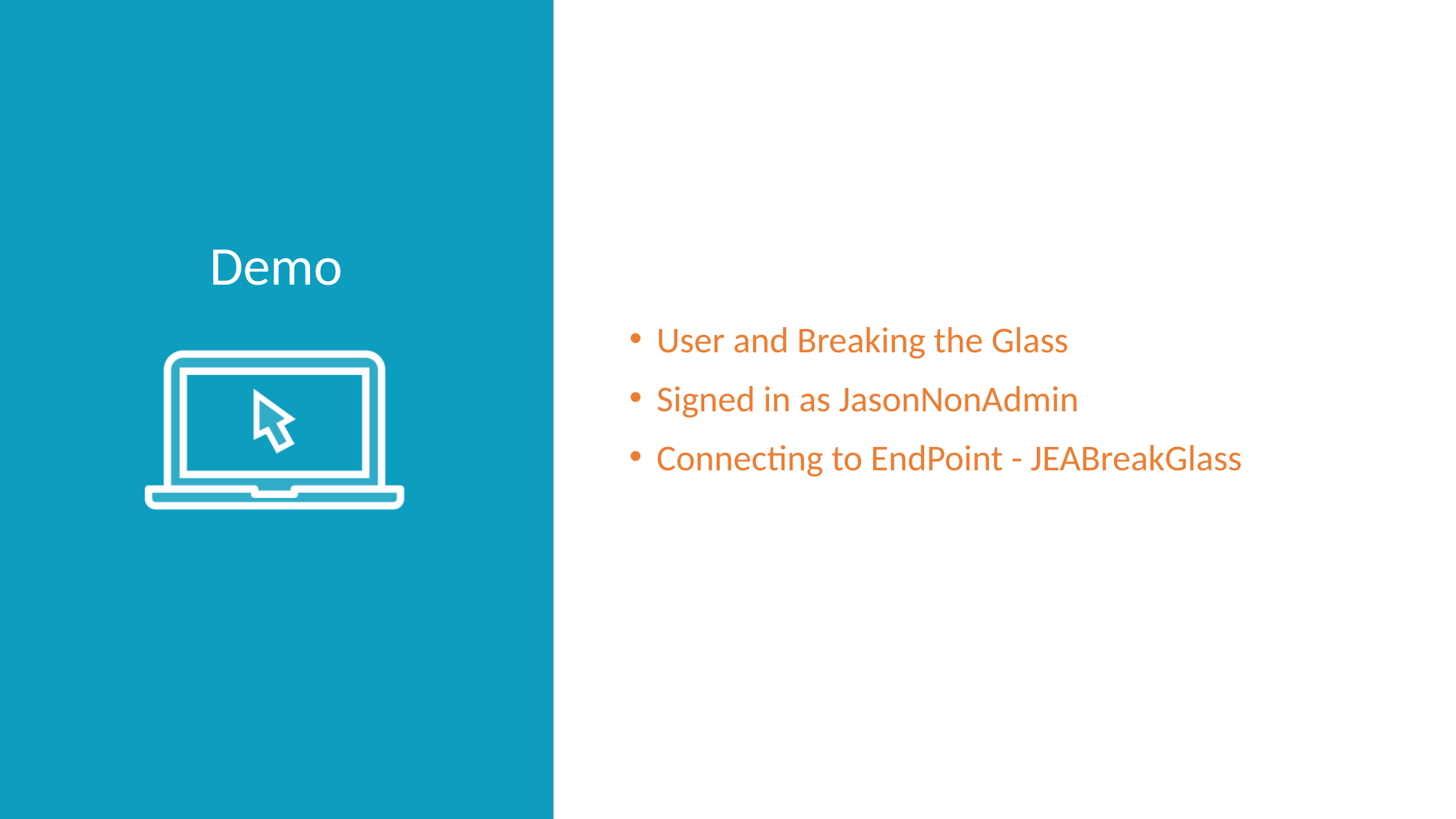

User and Breaking the Glass
Signed in as JasonNonAdmin
Connecting to EndPoint - JEABreakGlass